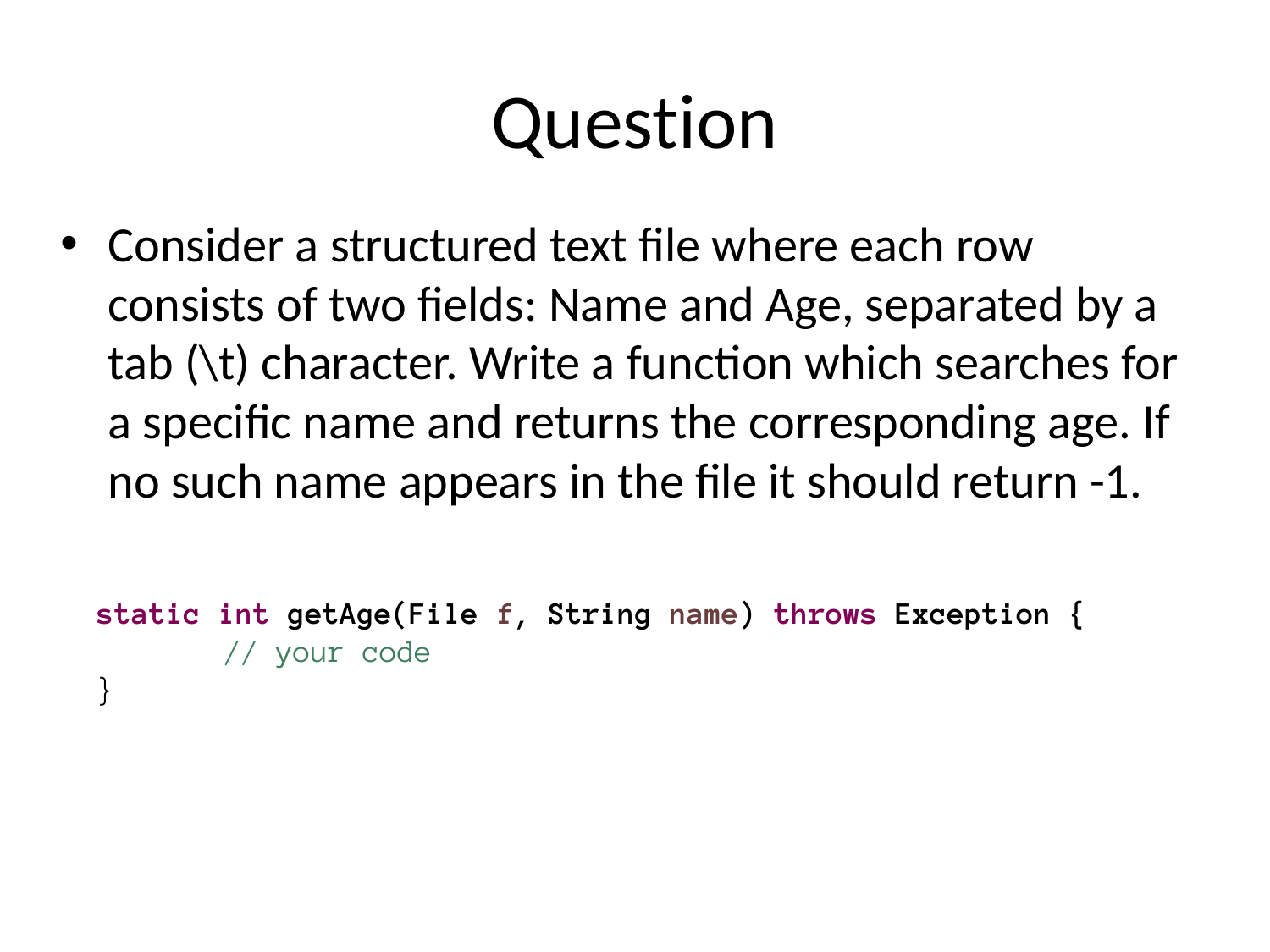

# Question
Consider a structured text file where each row consists of two fields: Name and Age, separated by a tab (\t) character. Write a function which searches for a specific name and returns the corresponding age. If no such name appears in the file it should return -1.
static int getAge(File f, String name) throws Exception {
	// your code
}